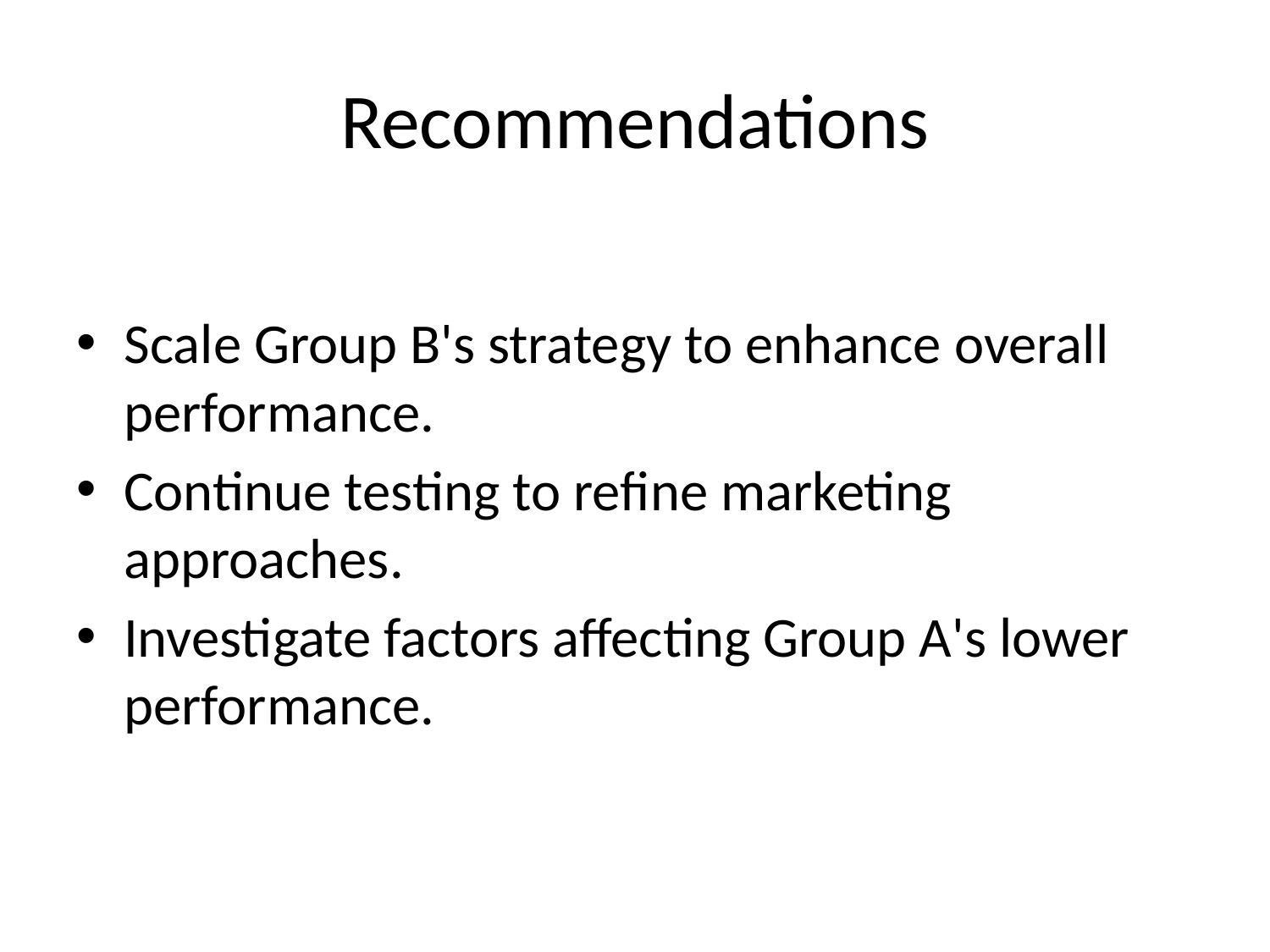

# Recommendations

Scale Group B's strategy to enhance overall performance.
Continue testing to refine marketing approaches.
Investigate factors affecting Group A's lower performance.